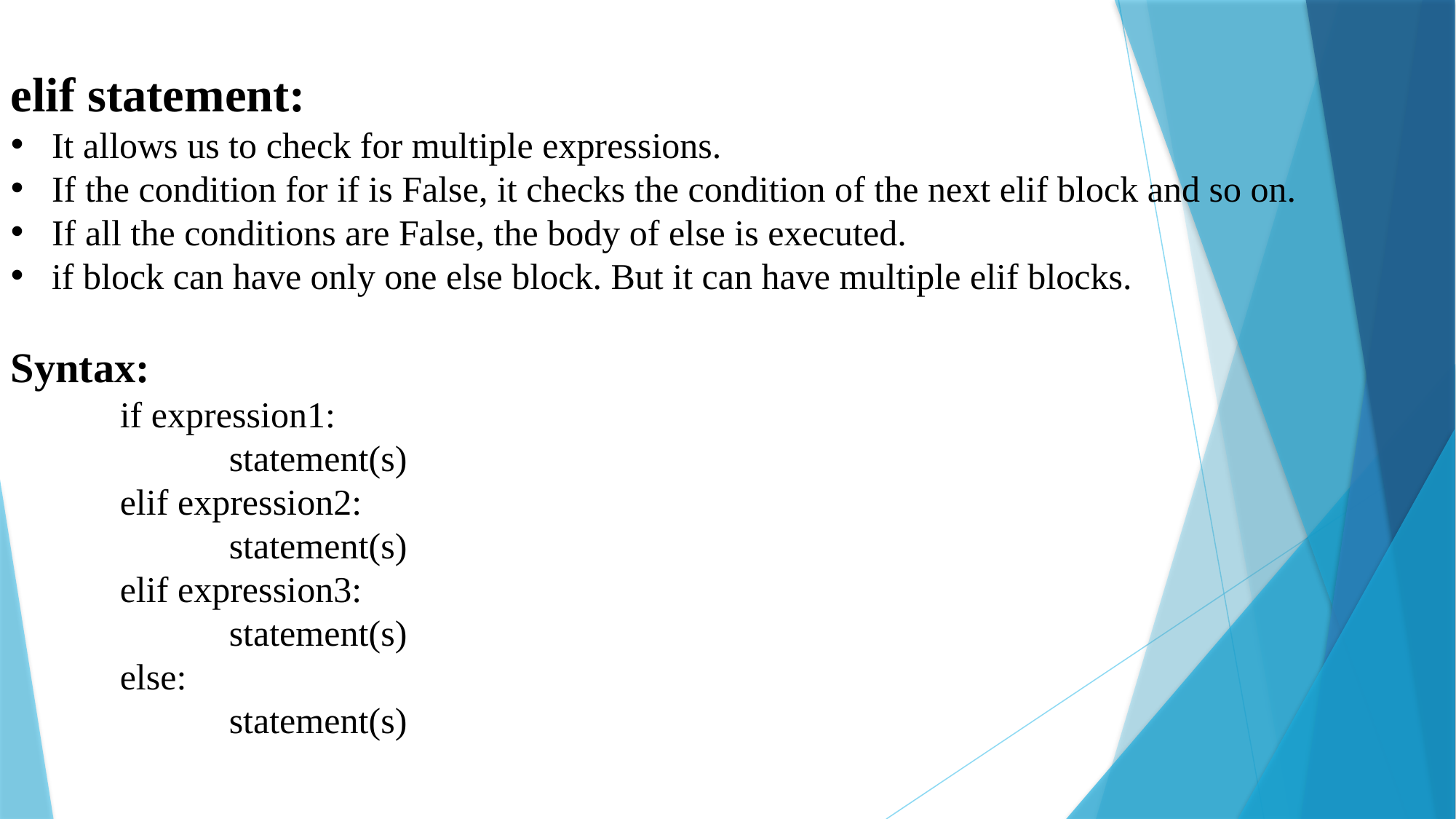

elif statement:
It allows us to check for multiple expressions.
If the condition for if is False, it checks the condition of the next elif block and so on.
If all the conditions are False, the body of else is executed.
if block can have only one else block. But it can have multiple elif blocks.

Syntax:
	if expression1:
		statement(s)
	elif expression2:
		statement(s)
	elif expression3:
		statement(s)
	else:
		statement(s)